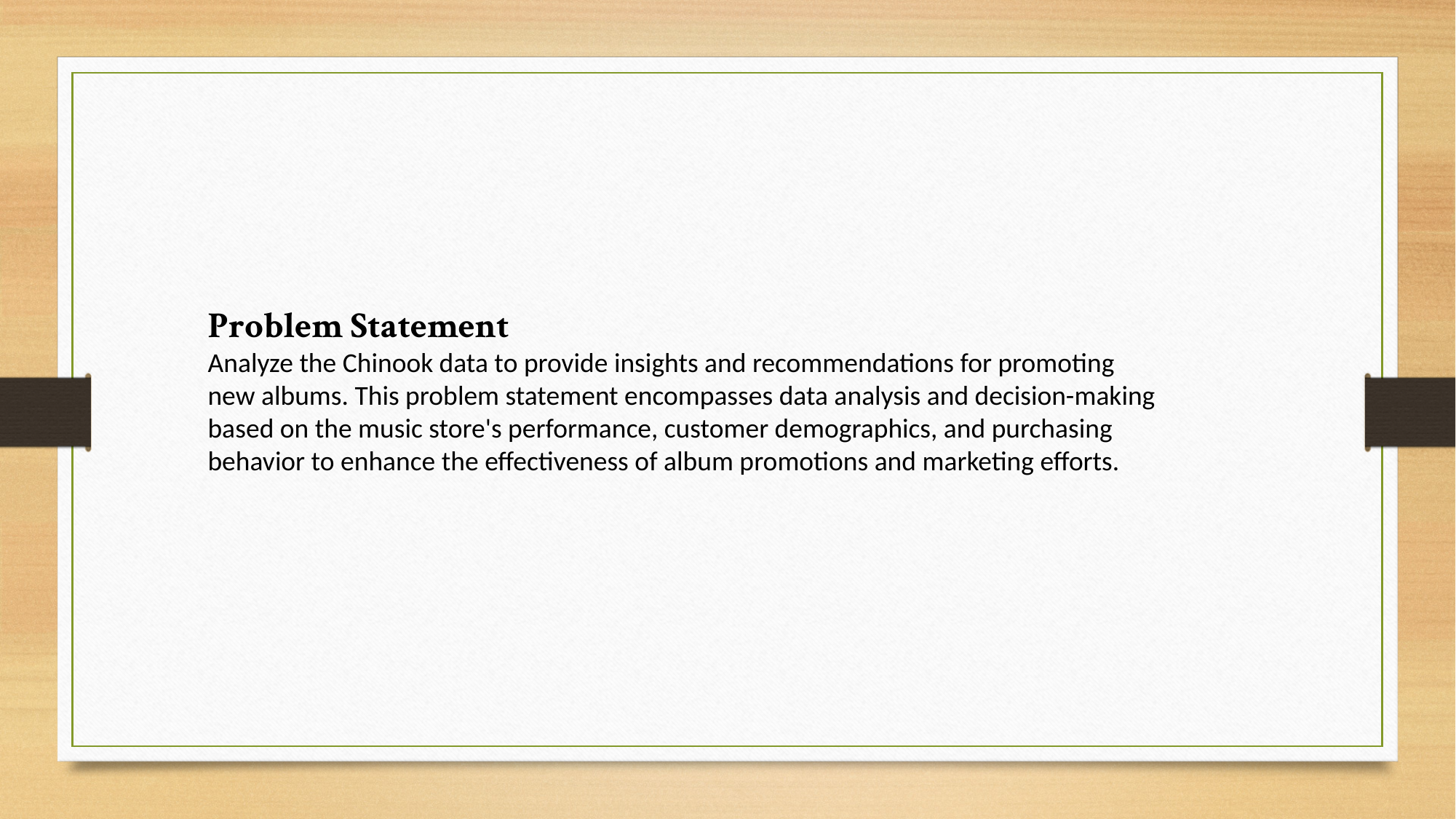

Problem Statement
Analyze the Chinook data to provide insights and recommendations for promoting new albums. This problem statement encompasses data analysis and decision-making based on the music store's performance, customer demographics, and purchasing behavior to enhance the effectiveness of album promotions and marketing efforts.